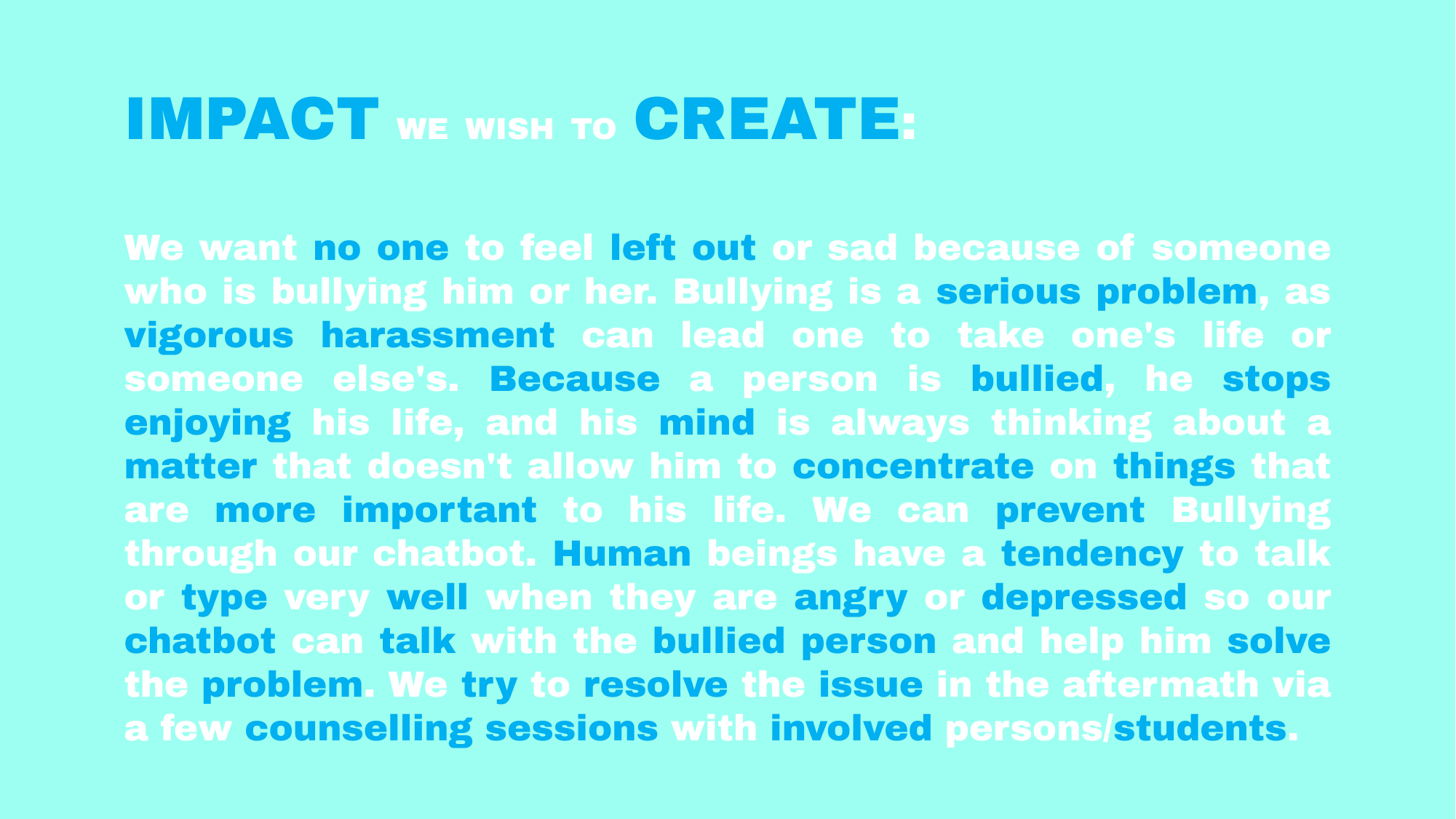

IMPACT WE WISH TO CREATE:

We want no one to feel left out or sad because of someone who is bullying him or her. Bullying is a serious problem, as vigorous harassment can lead one to take one's life or someone else's. Because a person is bullied, he stops enjoying his life, and his mind is always thinking about a matter that doesn't allow him to concentrate on things that are more important to his life. We can prevent Bullying through our chatbot. Human beings have a tendency to talk or type very well when they are angry or depressed so our chatbot can talk with the bullied person and help him solve the problem. We try to resolve the issue in the aftermath via a few counselling sessions with involved persons/students.